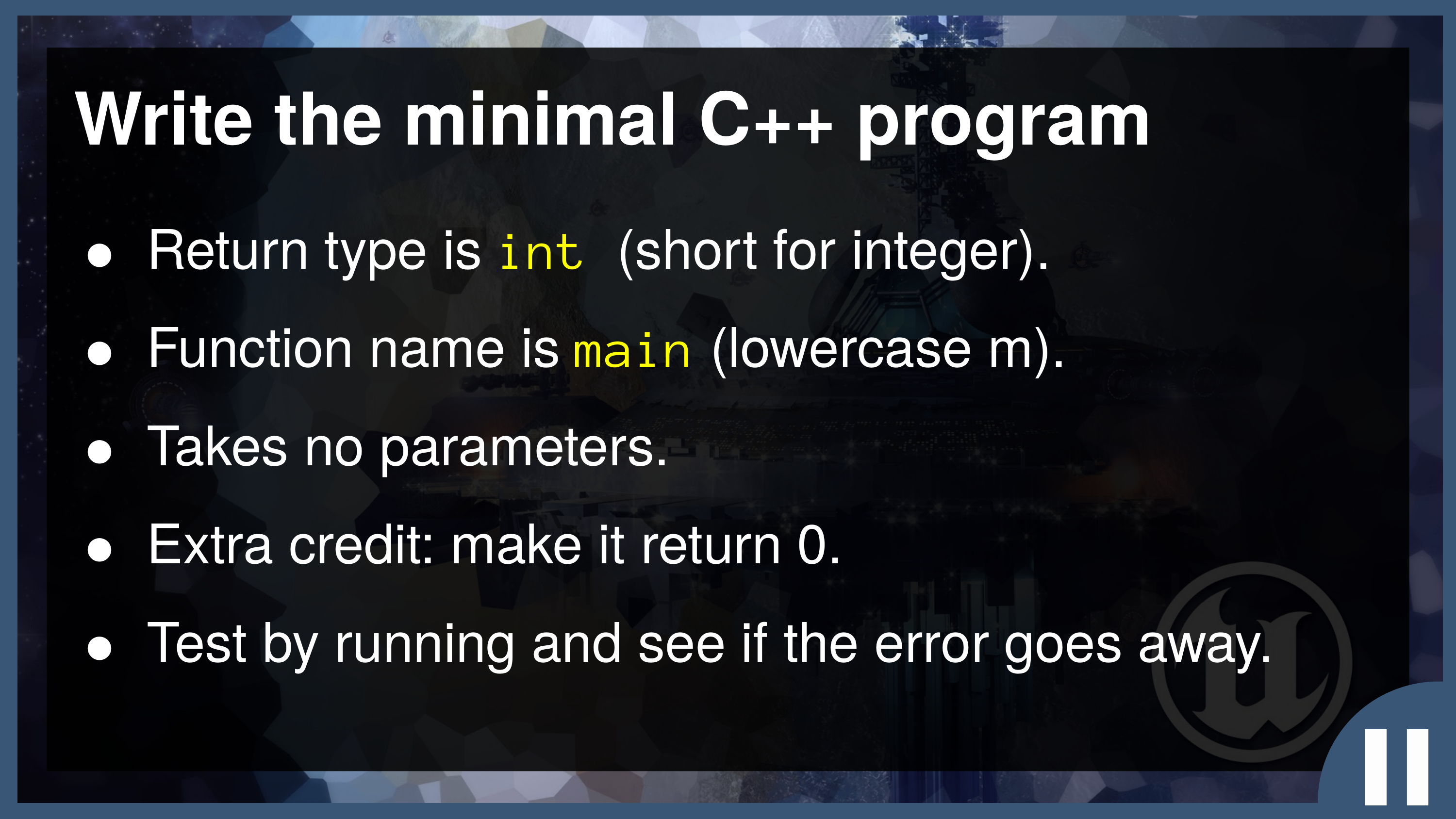

Write the minimal C++ program
Return type is int (short for integer).
Function name is main (lowercase m).
Takes no parameters.
Extra credit: make it return 0.
Test by running and see if the error goes away.